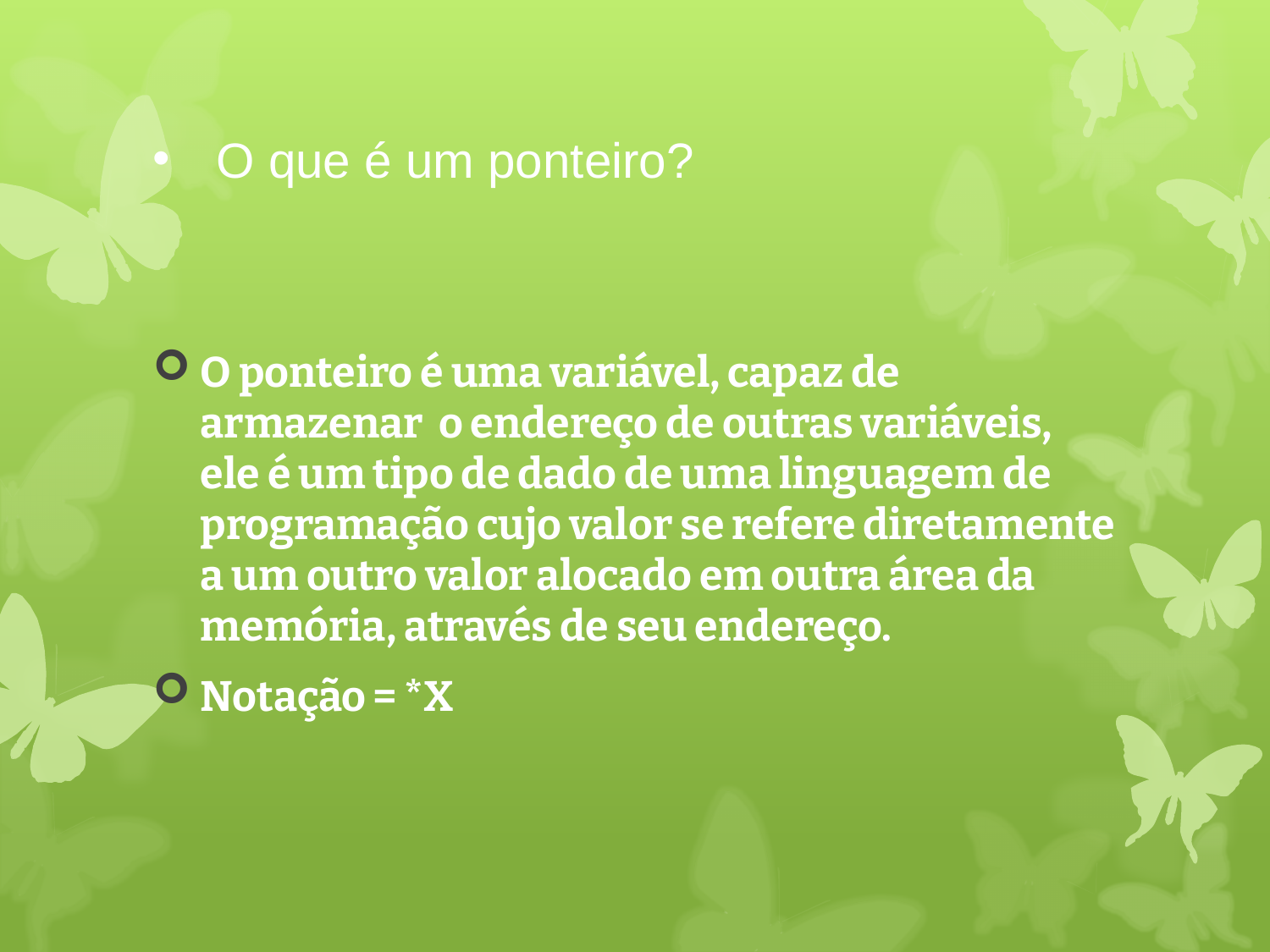

# O que é um ponteiro?
O ponteiro é uma variável, capaz de armazenar  o endereço de outras variáveis, ele é um tipo de dado de uma linguagem de programação cujo valor se refere diretamente a um outro valor alocado em outra área da memória, através de seu endereço.
Notação = *X